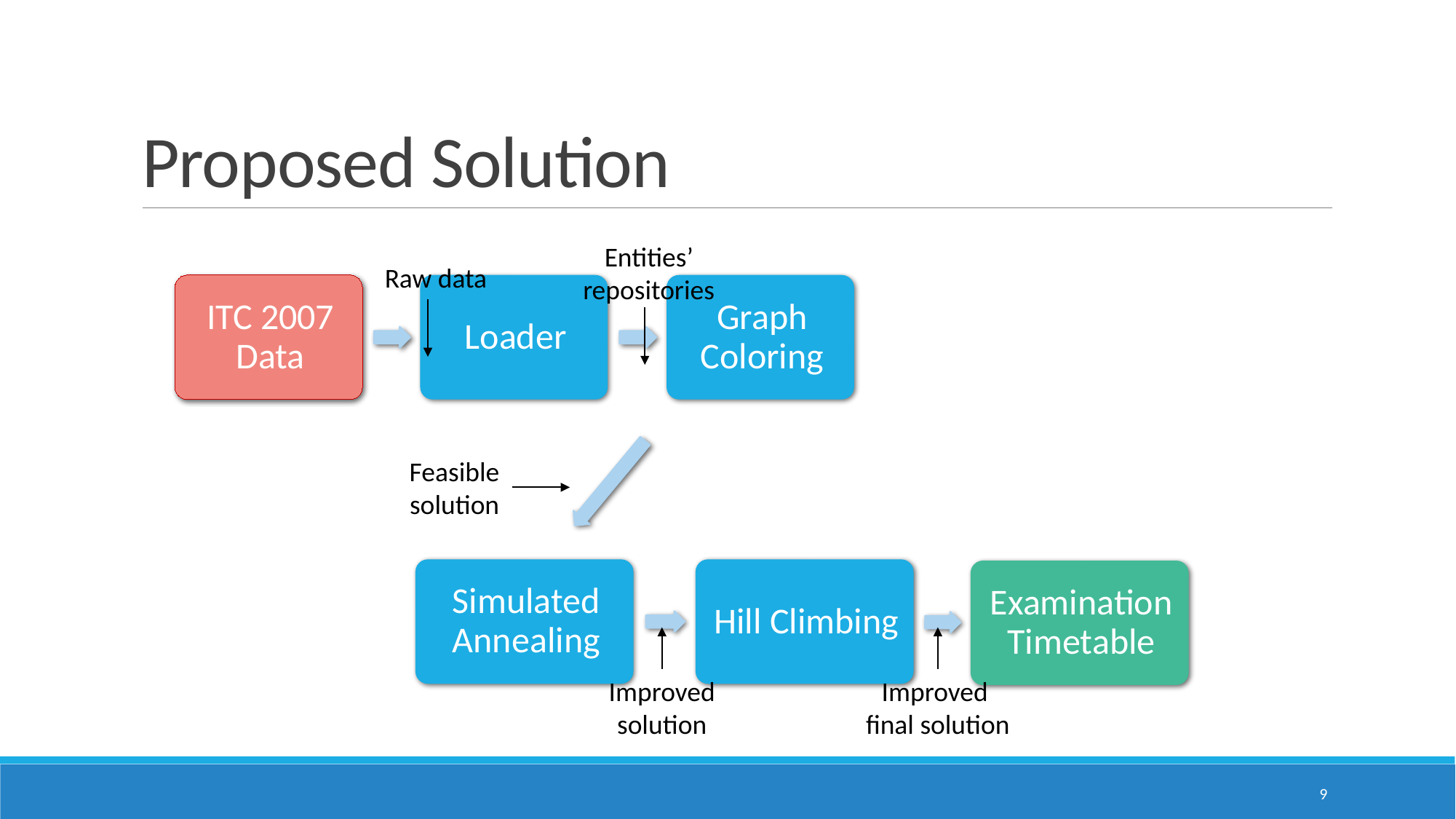

# Proposed Solution
ITC 2007 Data

Loader

Graph Coloring

Simulated Annealing

Hill Climbing

Examination Timetable
Entities’
repositories
Raw data
Feasible
solution
Improved
solution
Improved
final solution
9